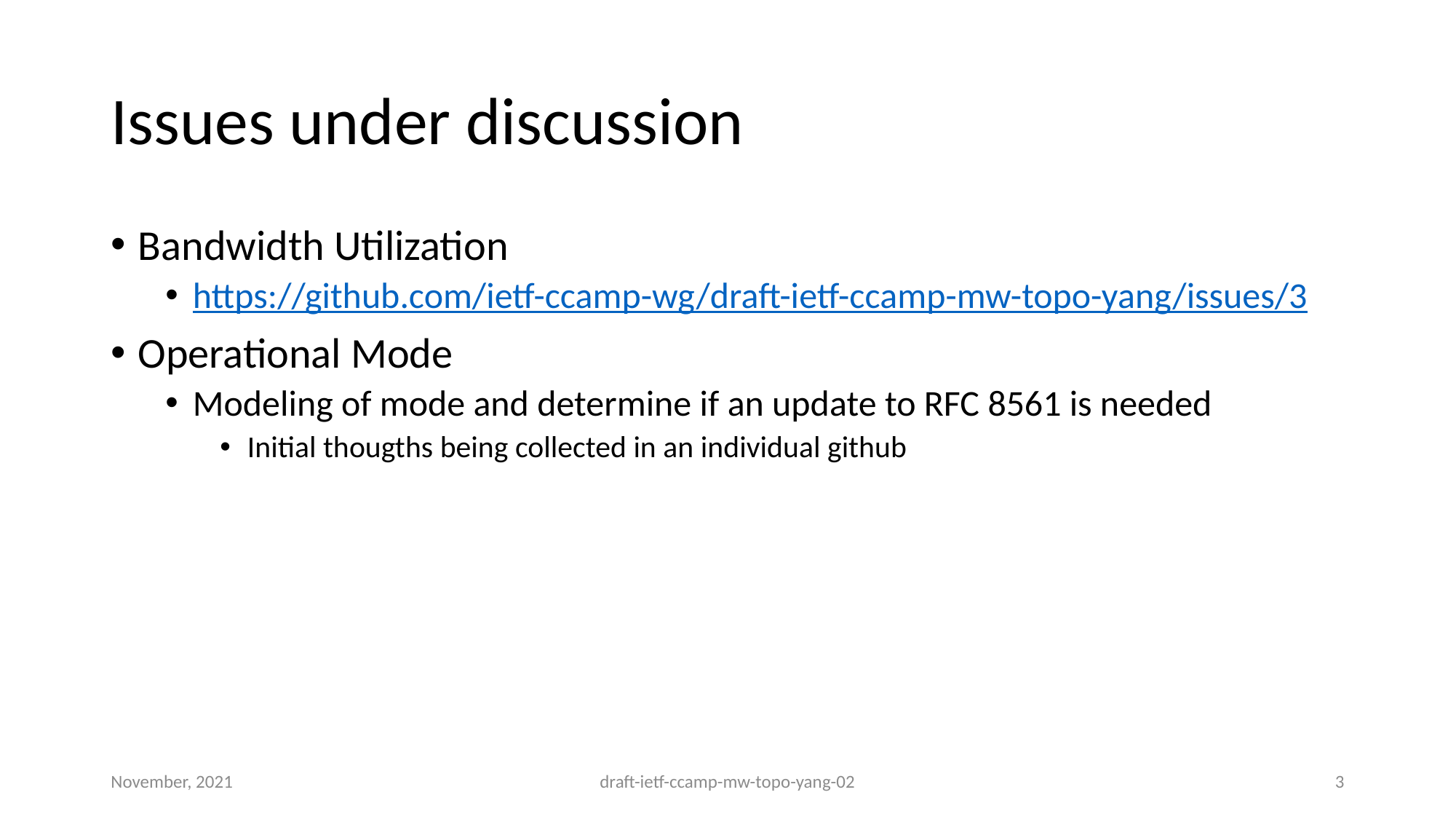

# Issues under discussion
Bandwidth Utilization
https://github.com/ietf-ccamp-wg/draft-ietf-ccamp-mw-topo-yang/issues/3
Operational Mode
Modeling of mode and determine if an update to RFC 8561 is needed
Initial thougths being collected in an individual github
November, 2021
draft-ietf-ccamp-mw-topo-yang-02
3